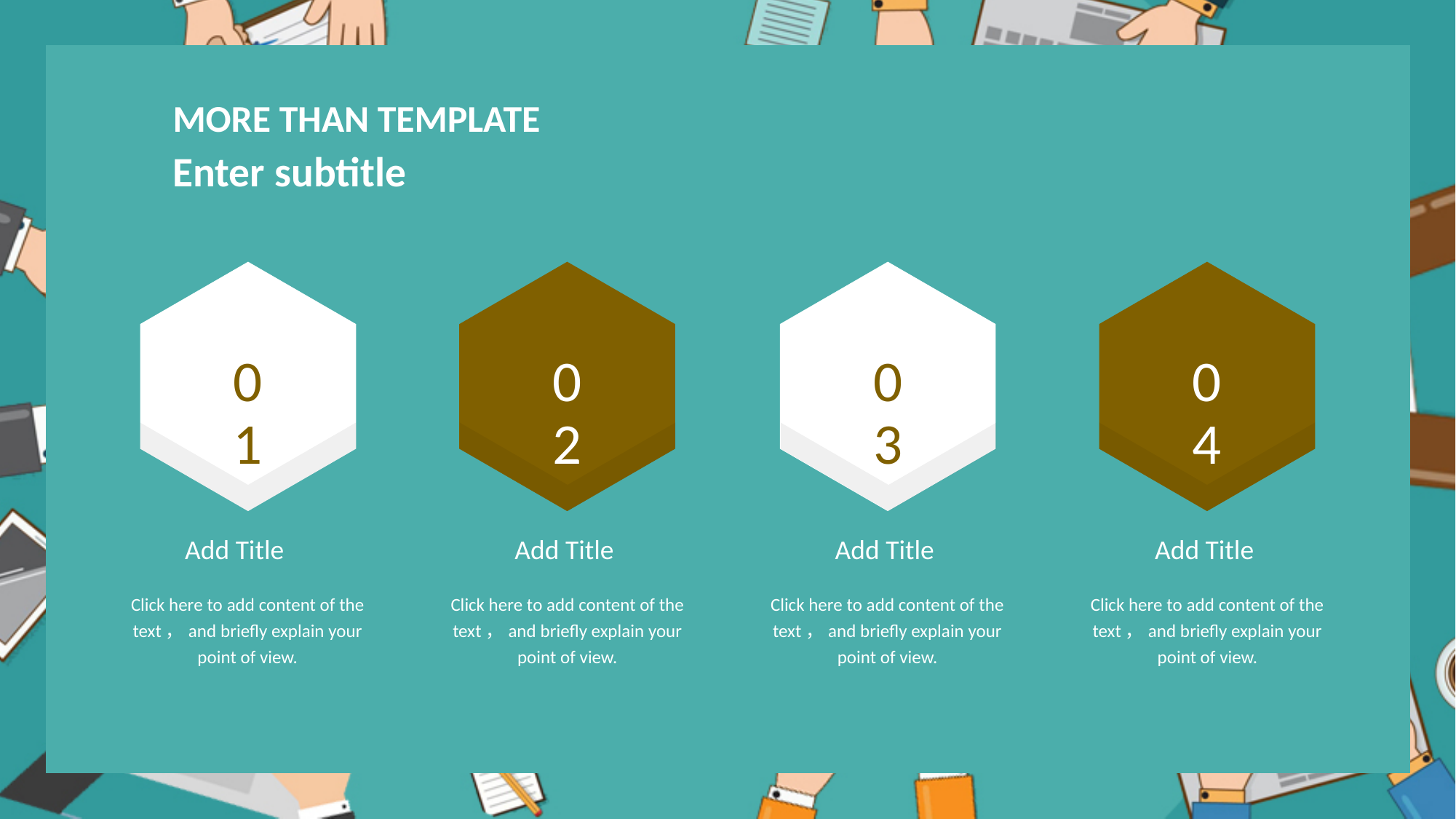

MORE THAN TEMPLATE
Enter subtitle

01
02
03
04

Add Title
Add Title
Add Title
Add Title
Click here to add content of the text，and briefly explain your point of view.
Click here to add content of the text，and briefly explain your point of view.
Click here to add content of the text，and briefly explain your point of view.
Click here to add content of the text，and briefly explain your point of view.